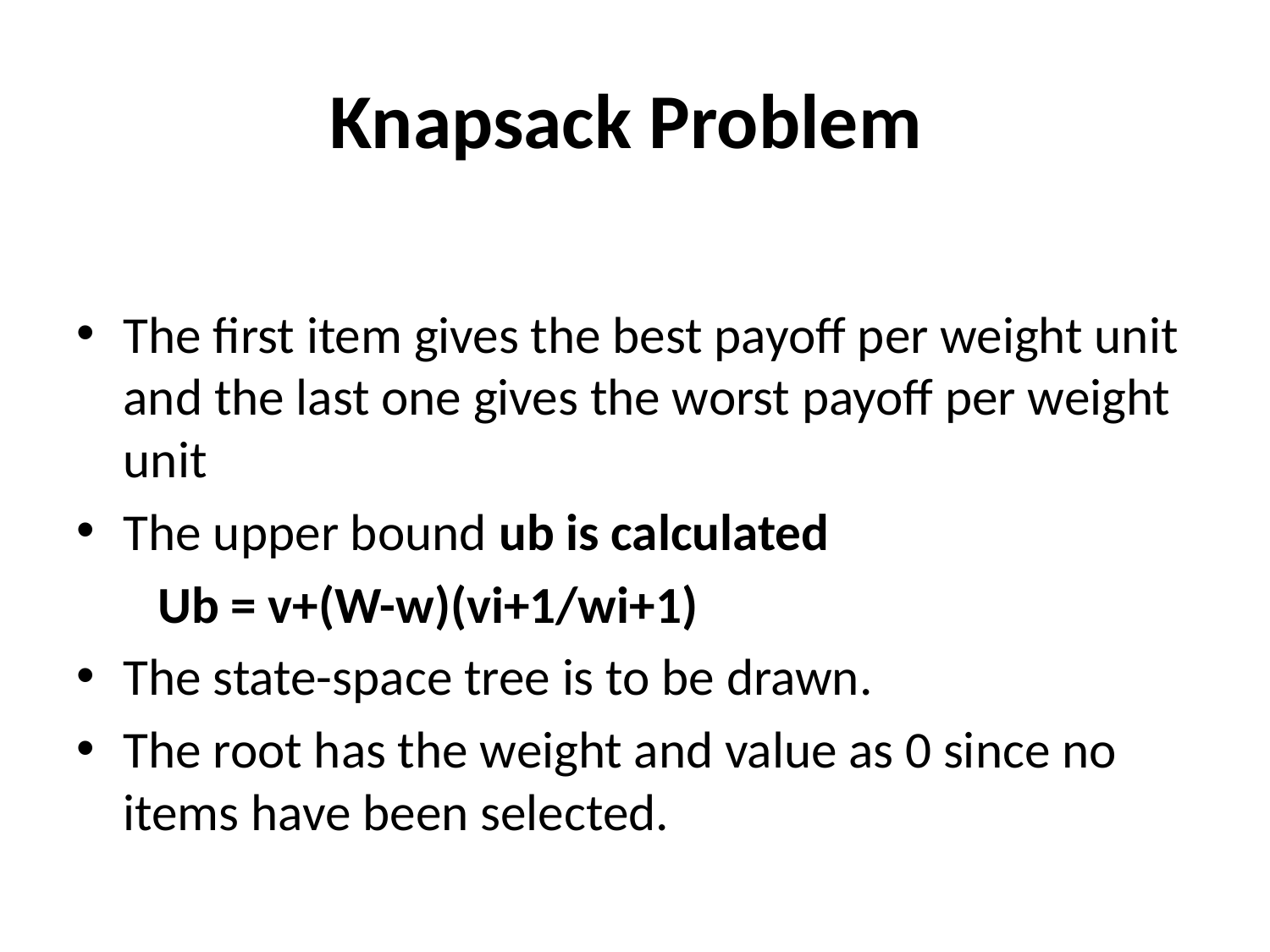

# Knapsack Problem

The first item gives the best payoff per weight unit and the last one gives the worst payoff per weight unit
The upper bound ub is calculated
       Ub = v+(W-w)(vi+1/wi+1)
The state-space tree is to be drawn.
The root has the weight and value as 0 since no items have been selected.